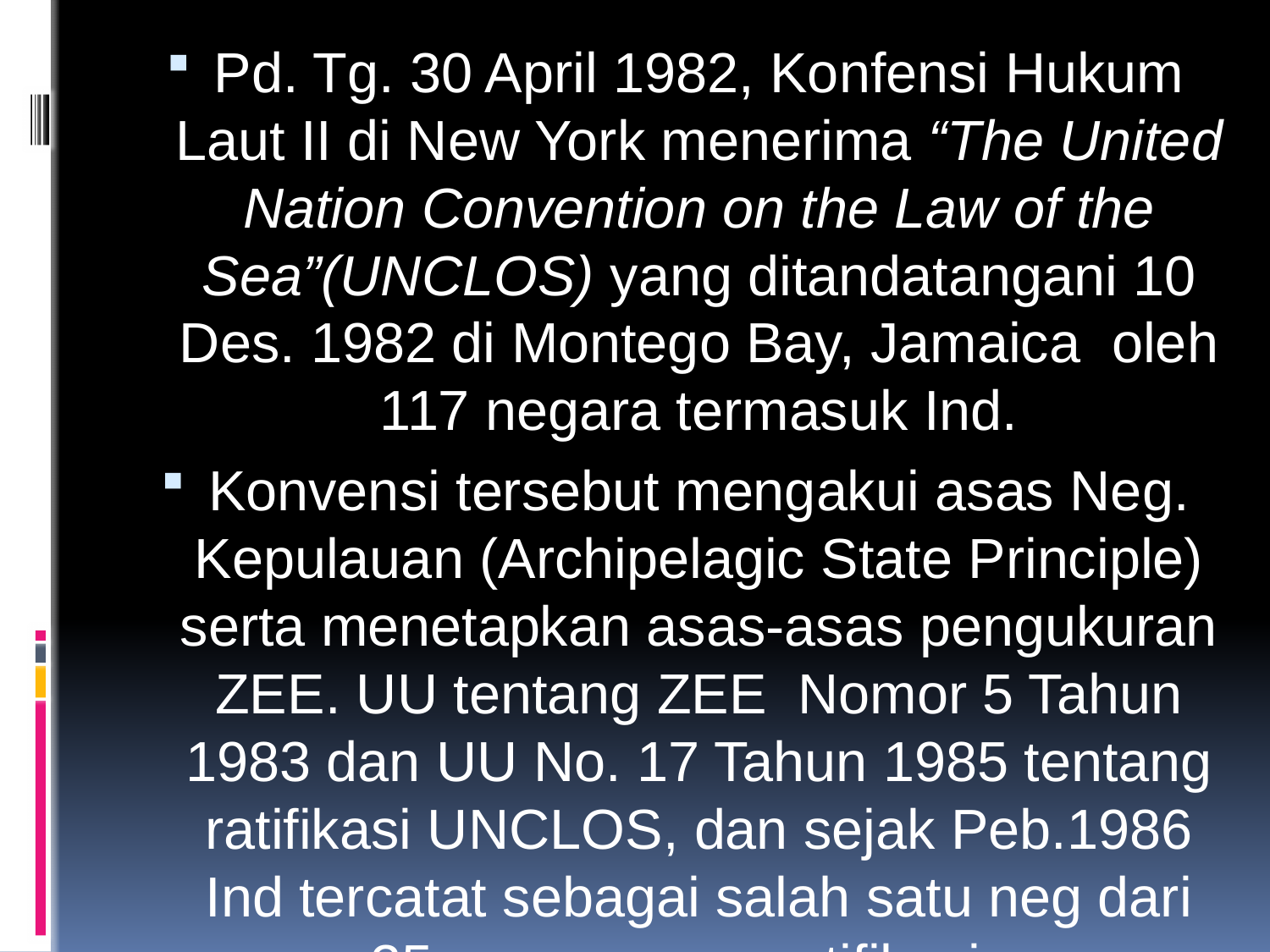

Pd. Tg. 30 April 1982, Konfensi Hukum Laut II di New York menerima “The United Nation Convention on the Law of the Sea”(UNCLOS) yang ditandatangani 10 Des. 1982 di Montego Bay, Jamaica  oleh 117 negara termasuk Ind.
Konvensi tersebut mengakui asas Neg. Kepulauan (Archipelagic State Principle) serta menetapkan asas-asas pengukuran ZEE. UU tentang ZEE  Nomor 5 Tahun 1983 dan UU No. 17 Tahun 1985 tentang ratifikasi UNCLOS, dan sejak Peb.1986 Ind tercatat sebagai salah satu neg dari 25 neg yang meratifikasi.